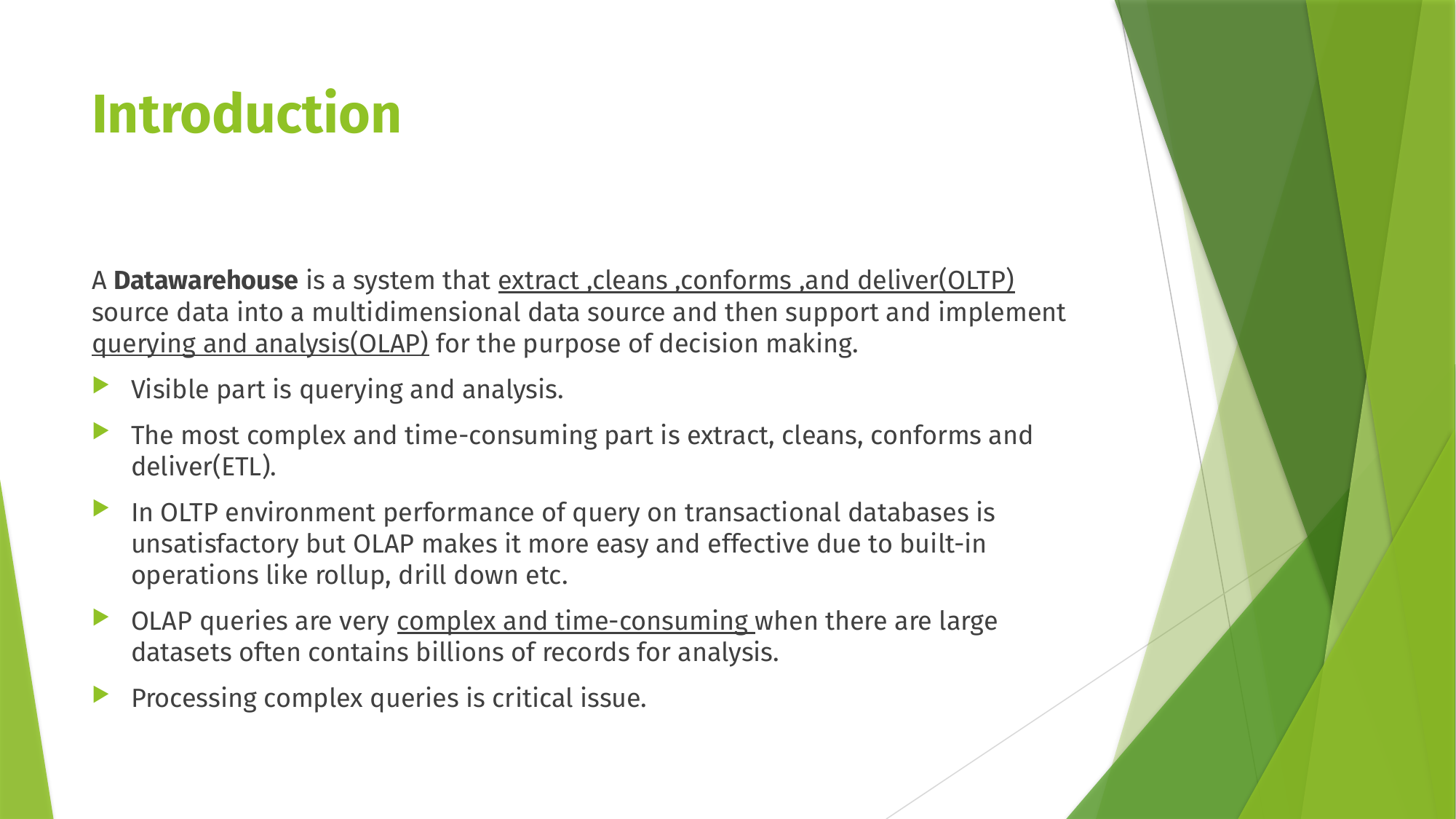

# Introduction
A Datawarehouse is a system that extract ,cleans ,conforms ,and deliver(OLTP) source data into a multidimensional data source and then support and implement querying and analysis(OLAP) for the purpose of decision making.
Visible part is querying and analysis.
The most complex and time-consuming part is extract, cleans, conforms and deliver(ETL).
In OLTP environment performance of query on transactional databases is unsatisfactory but OLAP makes it more easy and effective due to built-in operations like rollup, drill down etc.
OLAP queries are very complex and time-consuming when there are large datasets often contains billions of records for analysis.
Processing complex queries is critical issue.